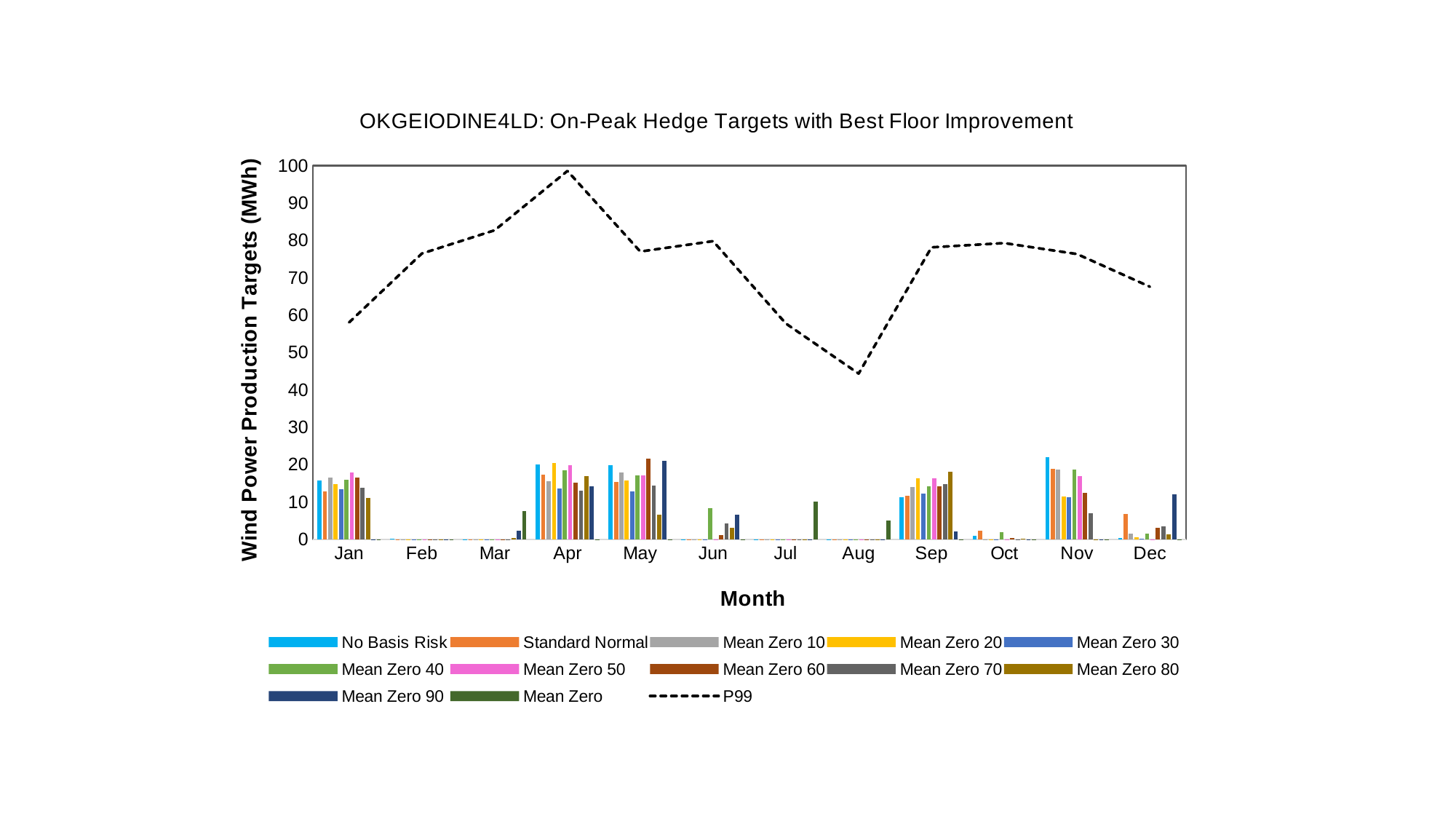

### Chart: OKGEIODINE4LD: On-Peak Hedge Targets with Best Floor Improvement

| Category | No Basis Risk | Standard Normal | Mean Zero 10 | Mean Zero 20 | Mean Zero 30 | Mean Zero 40 | Mean Zero 50 | Mean Zero 60 | Mean Zero 70 | Mean Zero 80 | Mean Zero 90 | Mean Zero | P99 |
|---|---|---|---|---|---|---|---|---|---|---|---|---|---|
| Jan | 15.8396570821816 | 12.7568938227413 | 16.5850903593787 | 14.8376388568157 | 13.4727509296865 | 15.9594394690845 | 17.9337901604213 | 16.5357711352596 | 13.913648985157 | 11.0839158908732 | 0.0012921763954991 | 9.25653615242261e-06 | 58.03743333 |
| Feb | 0.231414120128722 | 0.0227691789723724 | 0.00257279698212609 | 0.0550540407837921 | 0.00361716291845201 | 0.0132538949804049 | 0.0175420517986014 | 0.00250204727633695 | 0.000842916817178717 | 0.000301380613030641 | 0.01957694236768 | 6.43625020650053e-05 | 76.4779 |
| Mar | 0.0256163728497796 | 0.00935181093800976 | 0.0108553087891037 | 0.00917243780149171 | 0.00240395727069012 | 0.00597863443581059 | 0.0169710254567055 | 0.000191247178601527 | 0.00758042414261905 | 0.418070192277063 | 2.39224760924541 | 7.52570975799243 | 82.6914 |
| Apr | 20.0319873245822 | 17.3006912628579 | 15.5505224824732 | 20.3514010786456 | 13.713578737114 | 18.5859563192221 | 19.7769479433865 | 15.0980596770444 | 12.9612414278166 | 16.9026529157605 | 14.2512185808551 | 1.36876385559364e-05 | 98.55976667 |
| May | 19.8067843139197 | 15.2945473243876 | 17.9975948017444 | 15.8529813128623 | 12.9276715956468 | 17.1499125256325 | 17.1738666800142 | 21.5960451206779 | 14.4976858958935 | 6.68141488488841 | 20.9875341633387 | 0.0486298356752688 | 77.00376667 |
| Jun | 0.0127734962235116 | 0.0817482038025951 | 0.00214298217055224 | 0.0119066091787812 | 0.000122056133111433 | 8.32194564555131 | 0.0021582041406591 | 1.2527072721891 | 4.35119412032859 | 3.09502129901213 | 6.6061189699136 | 0.000260565975264572 | 79.78015 |
| Jul | 0.0010722916020992 | 0.0034468270510791 | 0.0265001502255136 | 0.00100463817214154 | 0.00130308986543593 | 0.023304226060975 | 0.0205449029076695 | 0.0205344622891394 | 0.000179682724142847 | 0.008056459833823 | 0.00188822160936772 | 10.1493118620721 | 57.75636667 |
| Aug | 0.00157637108004853 | 0.00572468946461606 | 0.000595084325650468 | 0.0499828744431673 | 0.00107537854336273 | 0.000719026510673833 | 0.00785937470646639 | 1.9559915842369e-06 | 4.60940425910848e-06 | 0.000870476713722712 | 0.000379245962058841 | 5.10149233738585 | 44.35866667 |
| Sep | 11.3239660178151 | 11.7715224786449 | 14.0233720760206 | 16.4371161062713 | 12.3644492927972 | 14.2526075295018 | 16.4174516267548 | 14.288680531777 | 14.7836664634435 | 18.0602720409041 | 2.13604279029104 | 6.09006371503548e-05 | 78.1235 |
| Oct | 0.901709794059307 | 2.388862103817 | 0.0339291449128286 | 0.00420088093541398 | 0.0607682274090375 | 2.0515847517142 | 0.000949730508670928 | 0.299810823603888 | 0.0021533667373946 | 0.255360136437251 | 0.000589481808408841 | 0.00119741125267539 | 79.26306667 |
| Nov | 22.0312249132965 | 18.9786008799824 | 18.6090855894962 | 11.5218379468181 | 11.2964450813039 | 18.7183604876873 | 16.9383754247411 | 12.4908602890169 | 6.9199990947606 | 0.00515103612637112 | 0.000380093932779391 | 9.38545906823449e-05 | 76.3436 |
| Dec | 0.386074663768593 | 6.90180784725666 | 1.51260036442813 | 0.5125858592993 | 0.246020790800378 | 1.58829878844852 | 0.0398453434020931 | 3.07764139869946 | 3.5119857815892 | 1.39719444302267 | 12.1072799787404 | 9.11445482052678e-05 | 67.59426667 |